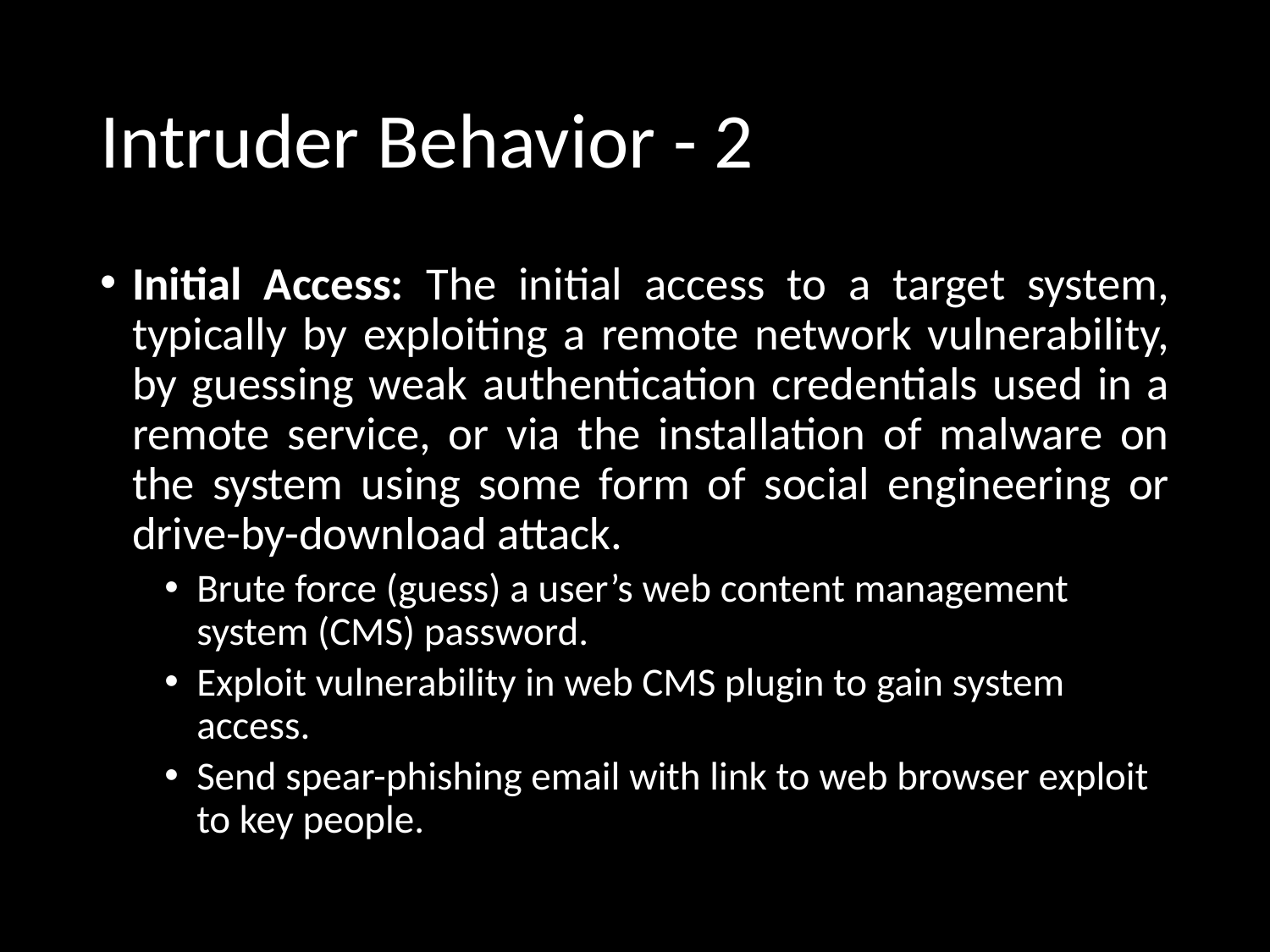

# Intruder Behavior - 2
Initial Access: The initial access to a target system, typically by exploiting a remote network vulnerability, by guessing weak authentication credentials used in a remote service, or via the installation of malware on the system using some form of social engineering or drive-by-download attack.
Brute force (guess) a user’s web content management system (CMS) password.
Exploit vulnerability in web CMS plugin to gain system access.
Send spear-phishing email with link to web browser exploit to key people.